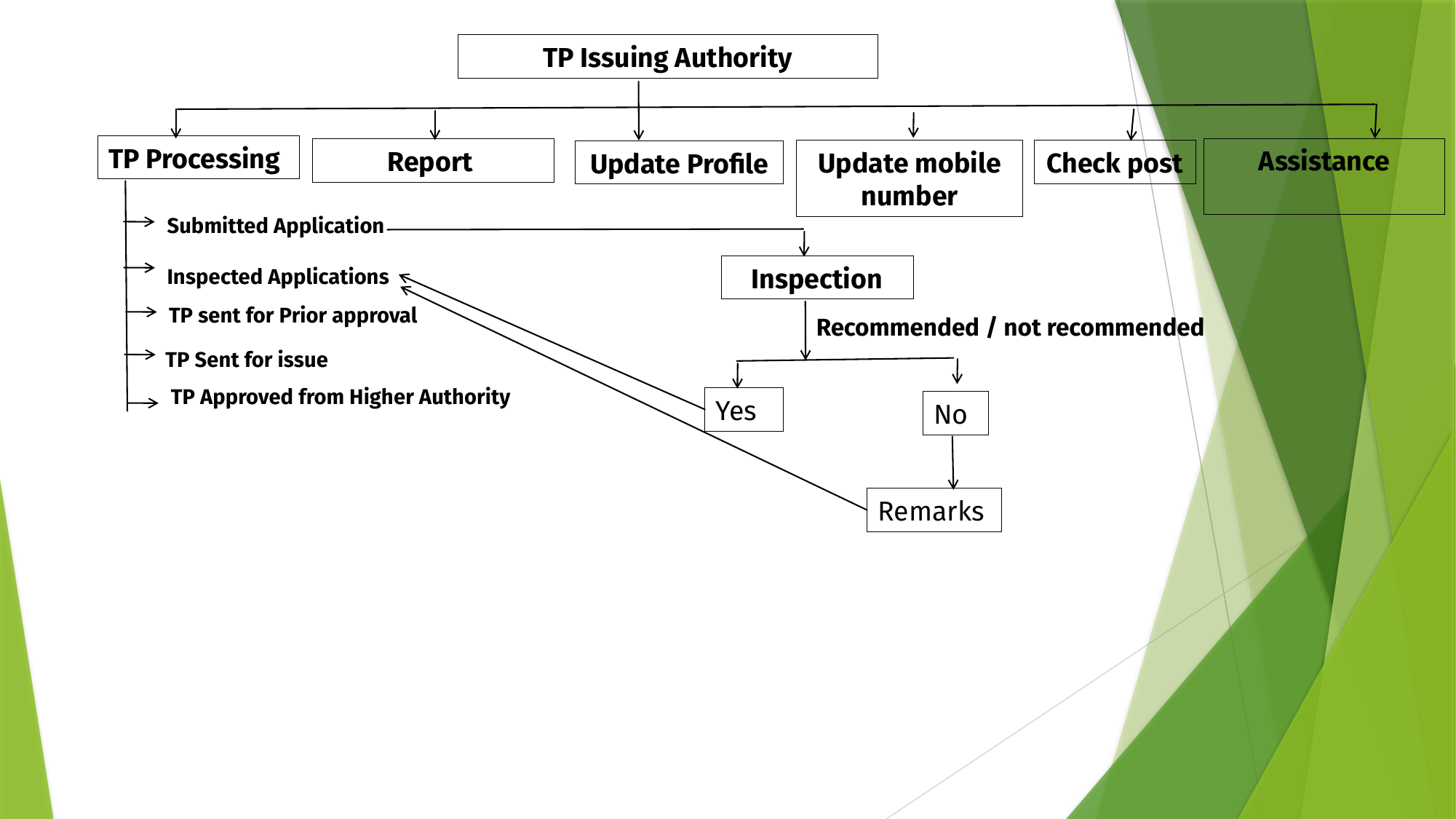

TP Issuing Authority
TP Processing
Assistance

Report
Update mobile number
Check post
Update Profile
Submitted Application

Inspected Applications

Inspection
TP sent for Prior approval
Recommended / not recommended
TP Sent for issue
TP Approved from Higher Authority
Yes
No
Remarks